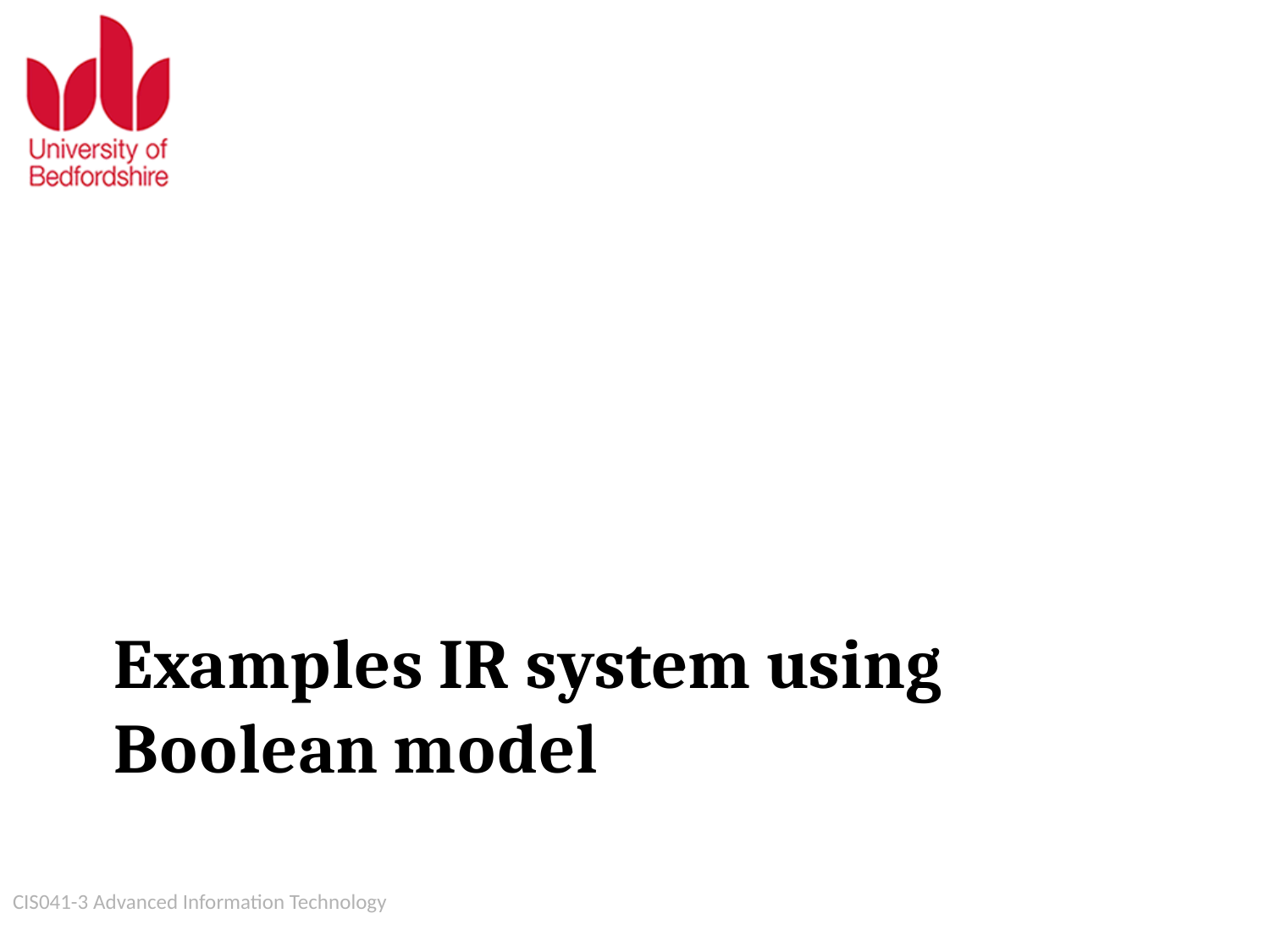

# Examples IR system using Boolean model
CIS041-3 Advanced Information Technology